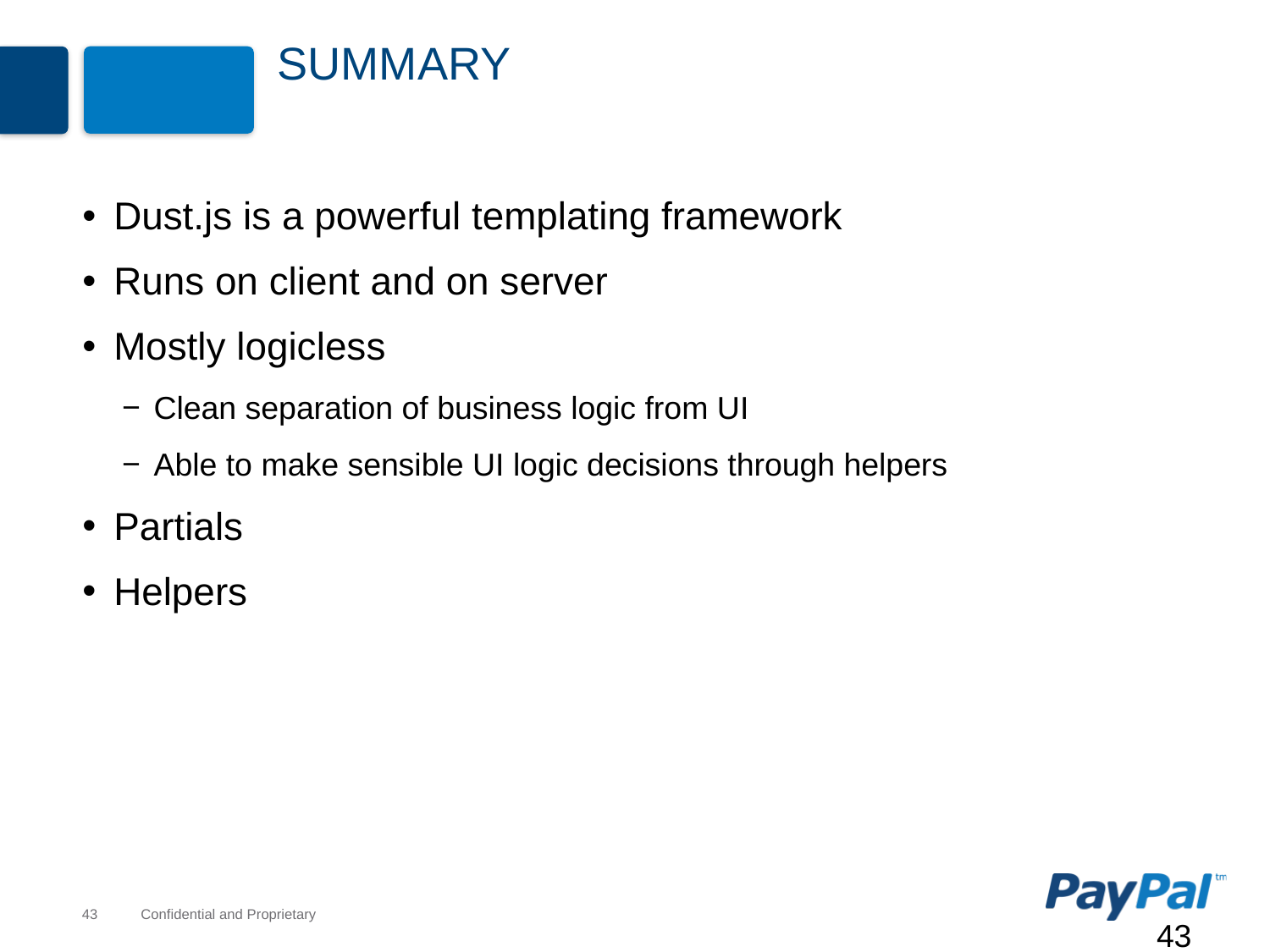

# Summary
Dust.js is a powerful templating framework
Runs on client and on server
Mostly logicless
Clean separation of business logic from UI
Able to make sensible UI logic decisions through helpers
Partials
Helpers
43